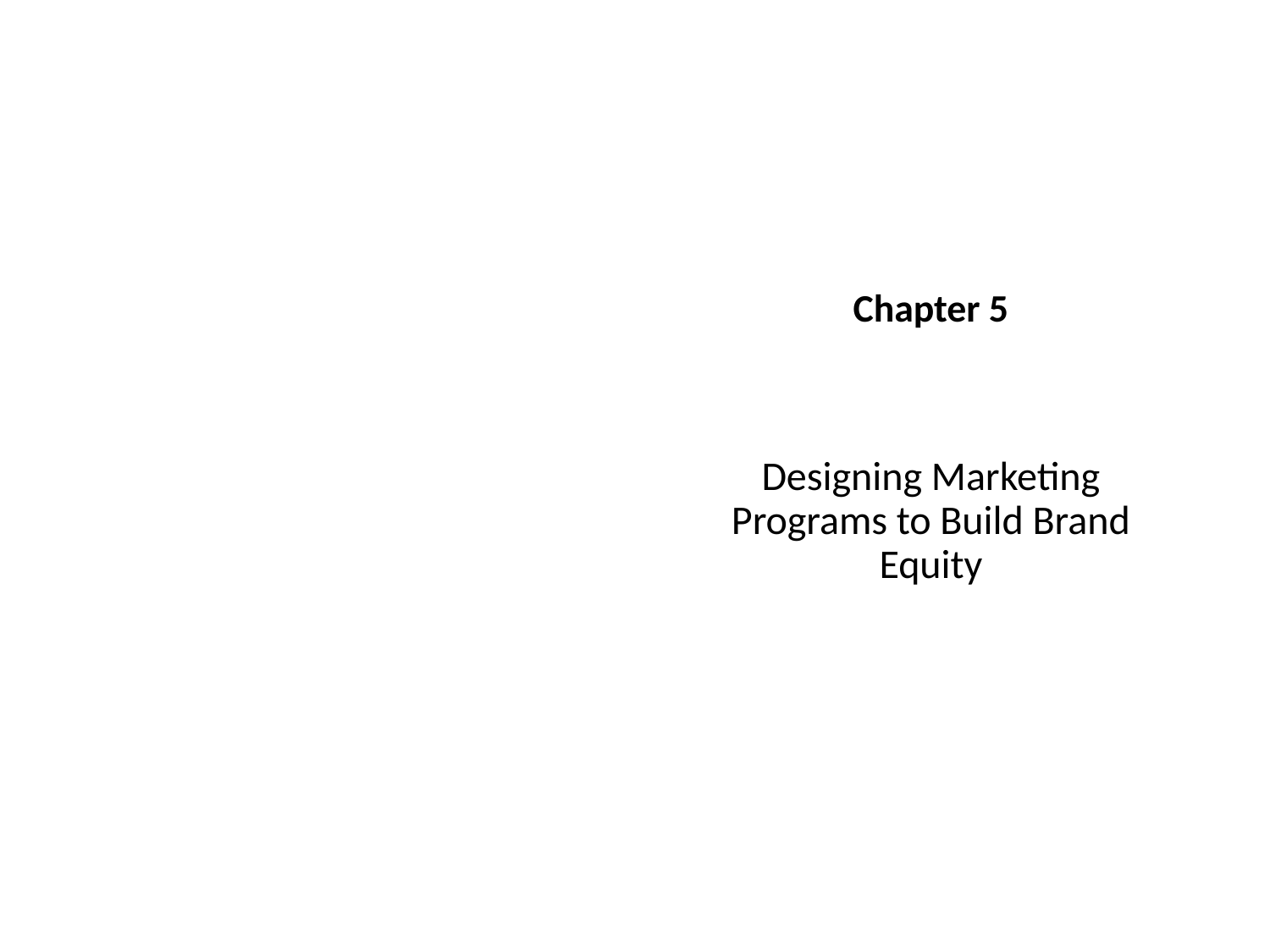

Chapter 5
Designing Marketing Programs to Build Brand Equity